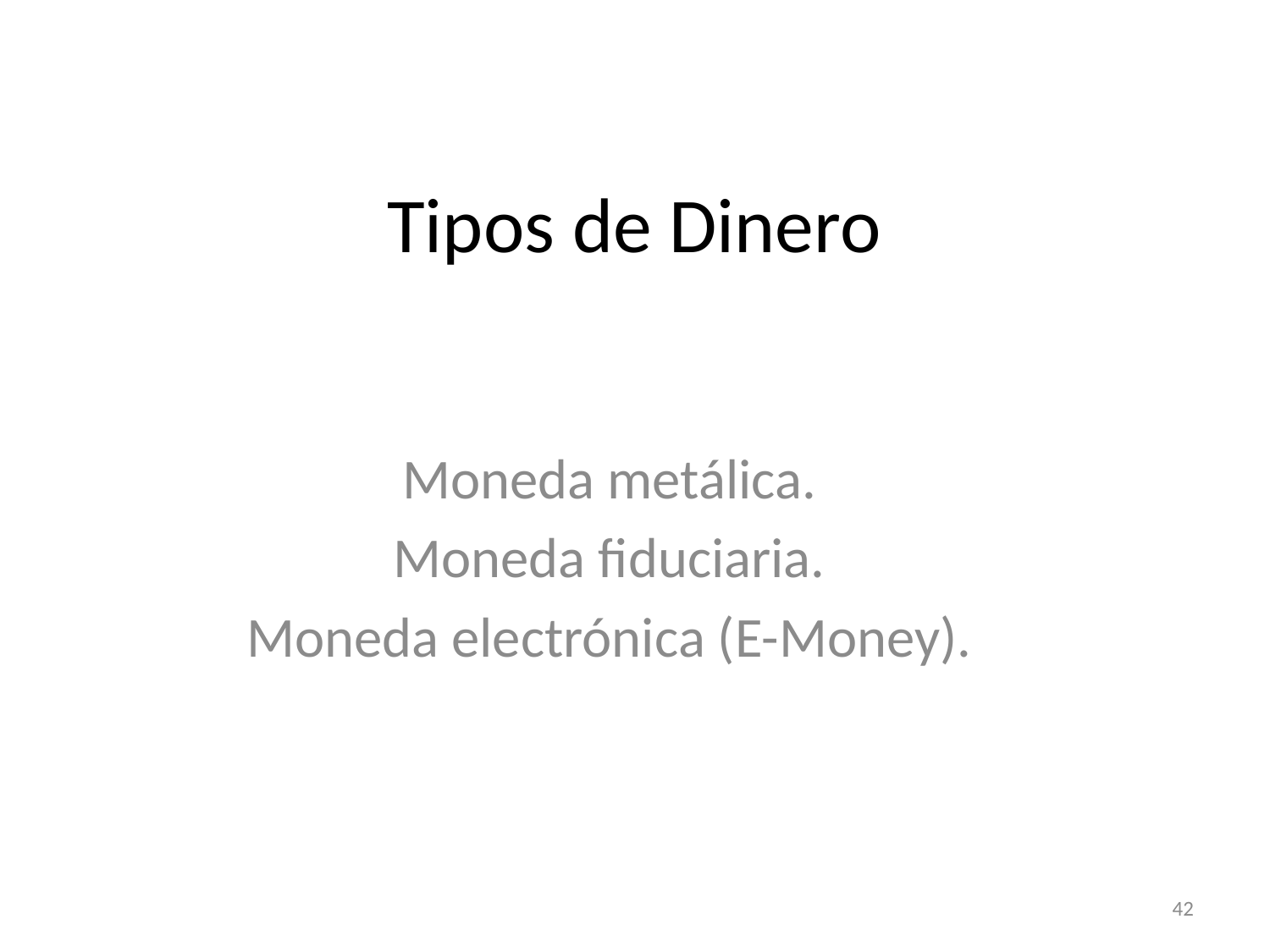

# Tipos de Dinero
Moneda metálica.
Moneda fiduciaria.
Moneda electrónica (E-Money).
42